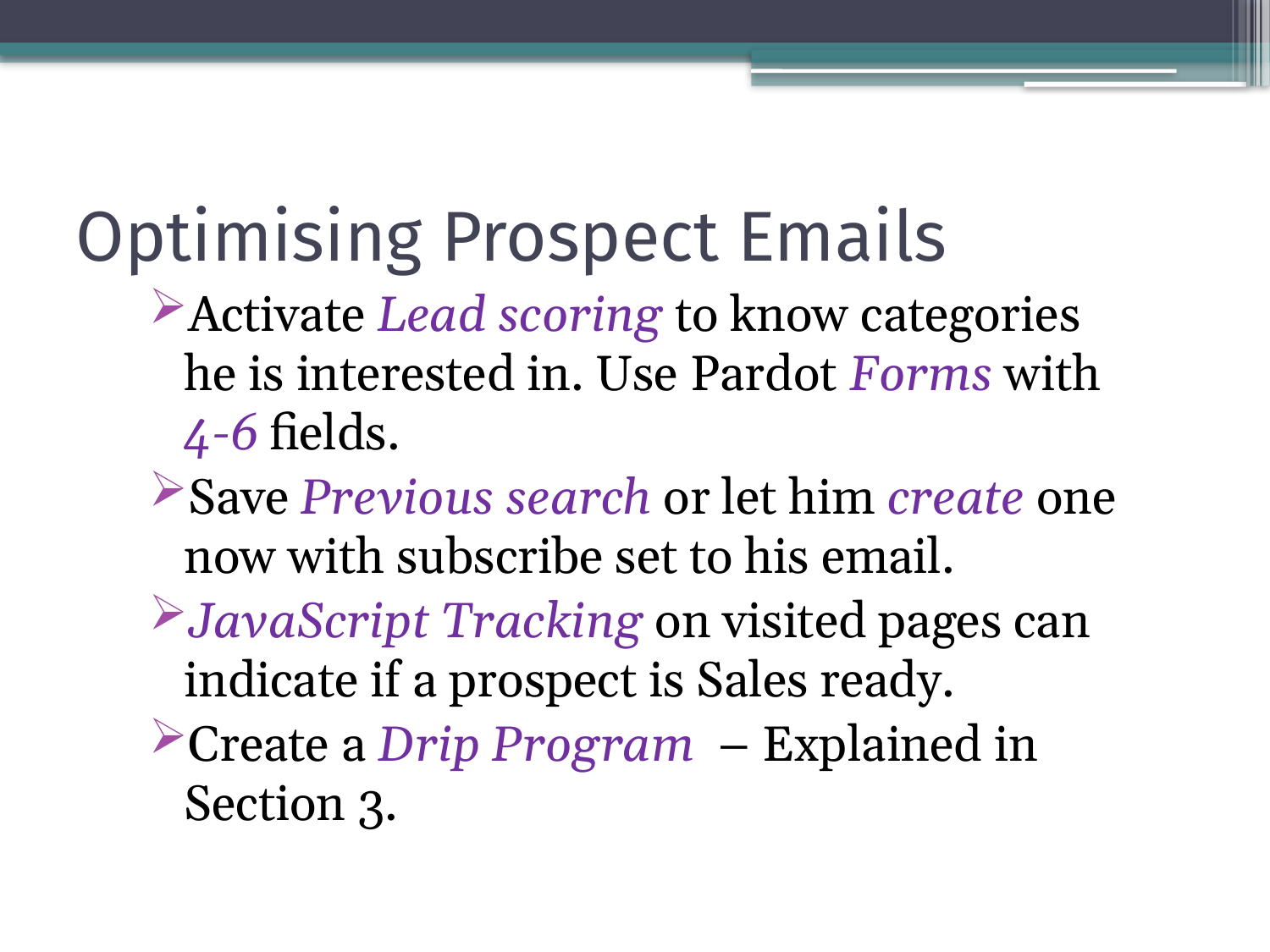

# Optimising Prospect Emails
Activate Lead scoring to know categories he is interested in. Use Pardot Forms with 4-6 fields.
Save Previous search or let him create one now with subscribe set to his email.
JavaScript Tracking on visited pages can indicate if a prospect is Sales ready.
Create a Drip Program  – Explained in Section 3.